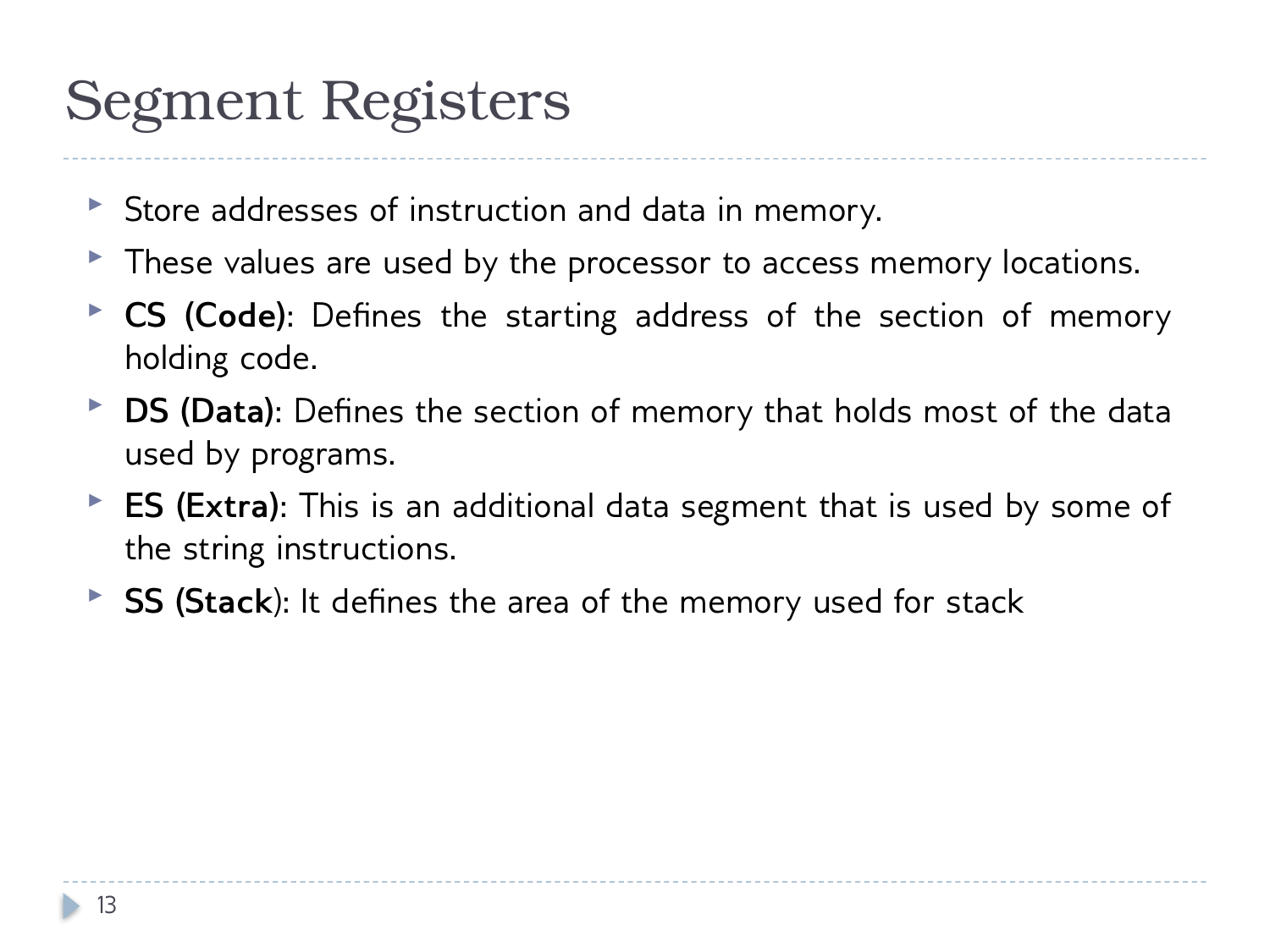

Segment Registers
Store addresses of instruction and data in memory.
These values are used by the processor to access memory locations.
CS (Code): Defines the starting address of the section of memory holding code.
DS (Data): Defines the section of memory that holds most of the data used by programs.
ES (Extra): This is an additional data segment that is used by some of the string instructions.
SS (Stack): It defines the area of the memory used for stack

13